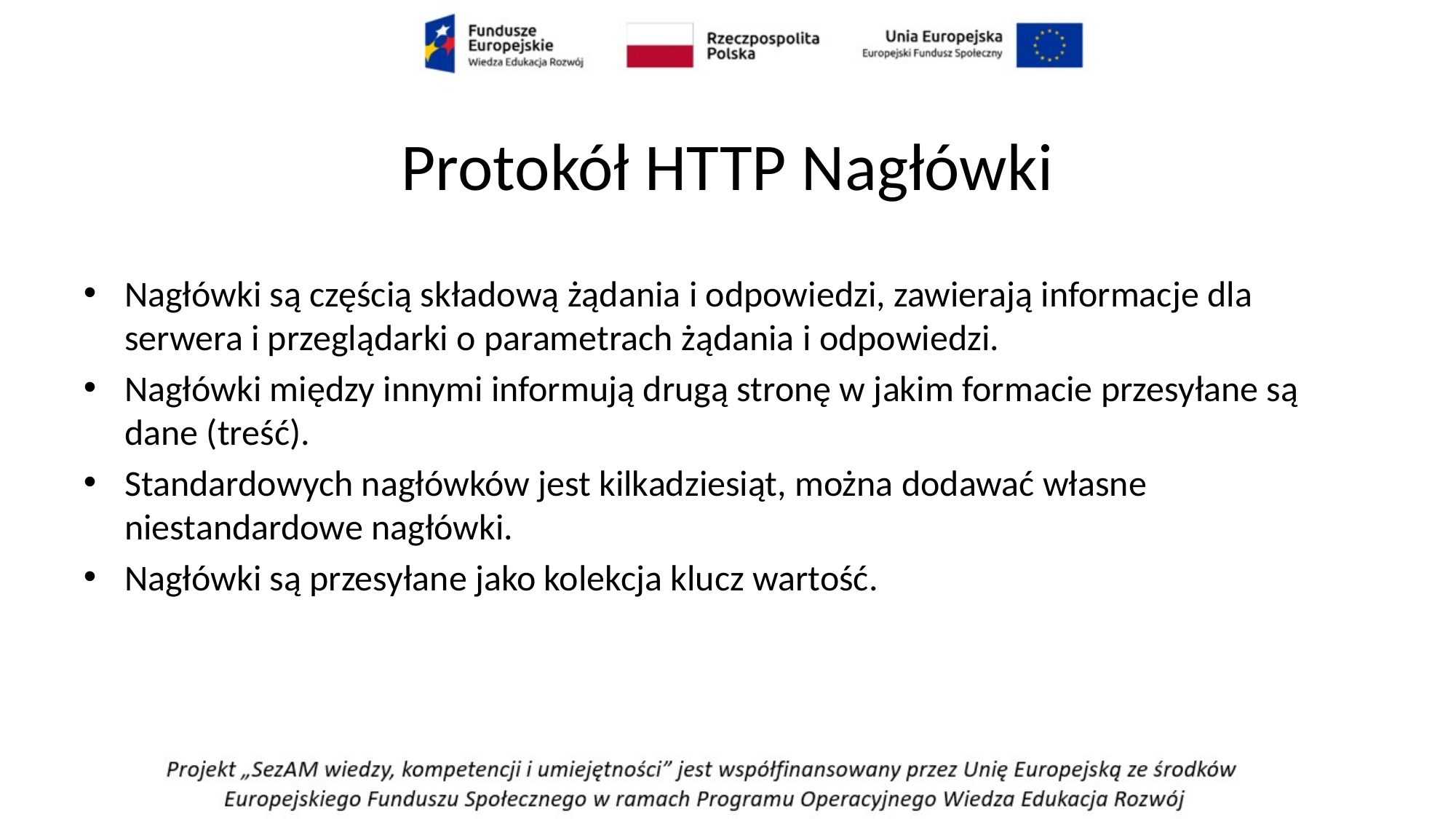

# Protokół HTTP Nagłówki
Nagłówki są częścią składową żądania i odpowiedzi, zawierają informacje dla serwera i przeglądarki o parametrach żądania i odpowiedzi.
Nagłówki między innymi informują drugą stronę w jakim formacie przesyłane są dane (treść).
Standardowych nagłówków jest kilkadziesiąt, można dodawać własne niestandardowe nagłówki.
Nagłówki są przesyłane jako kolekcja klucz wartość.